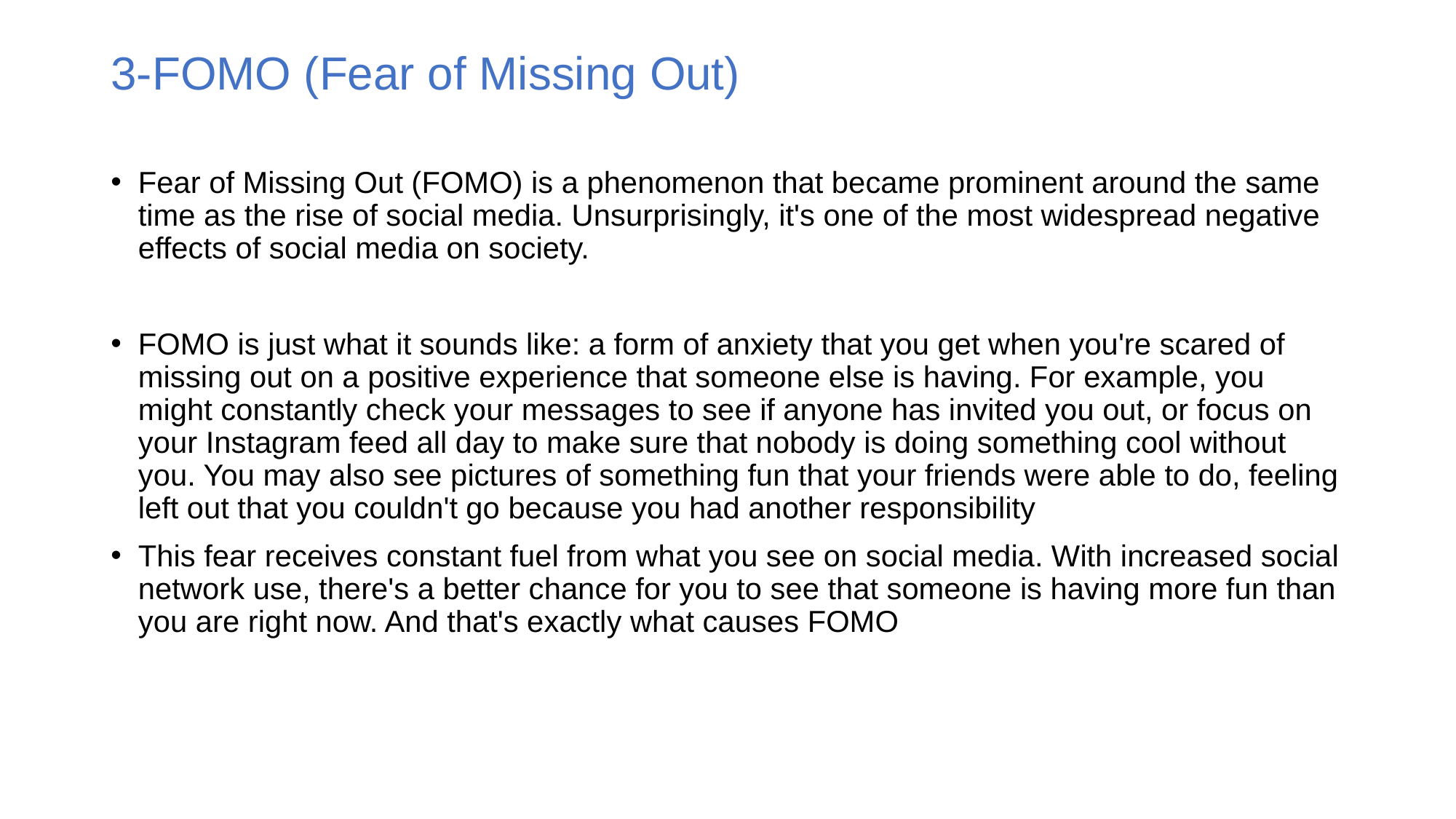

# 3-FOMO (Fear of Missing Out)
Fear of Missing Out (FOMO) is a phenomenon that became prominent around the same time as the rise of social media. Unsurprisingly, it's one of the most widespread negative effects of social media on society.

FOMO is just what it sounds like: a form of anxiety that you get when you're scared of missing out on a positive experience that someone else is having. For example, you might constantly check your messages to see if anyone has invited you out, or focus on your Instagram feed all day to make sure that nobody is doing something cool without you. You may also see pictures of something fun that your friends were able to do, feeling left out that you couldn't go because you had another responsibility
This fear receives constant fuel from what you see on social media. With increased social network use, there's a better chance for you to see that someone is having more fun than you are right now. And that's exactly what causes FOMO